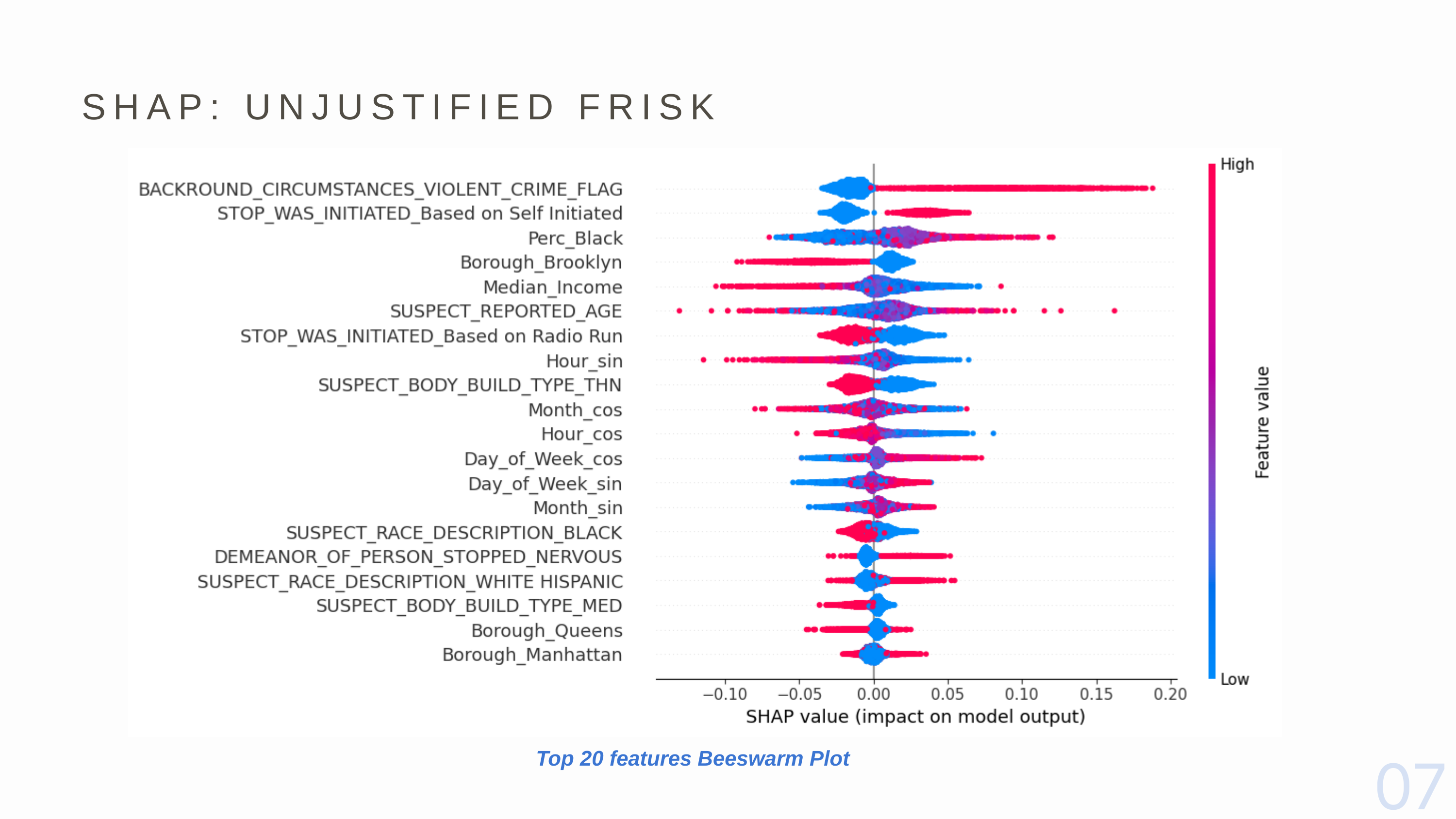

SHAP: UNJUSTIFIED FRISK

07
Top 20 features Beeswarm Plot